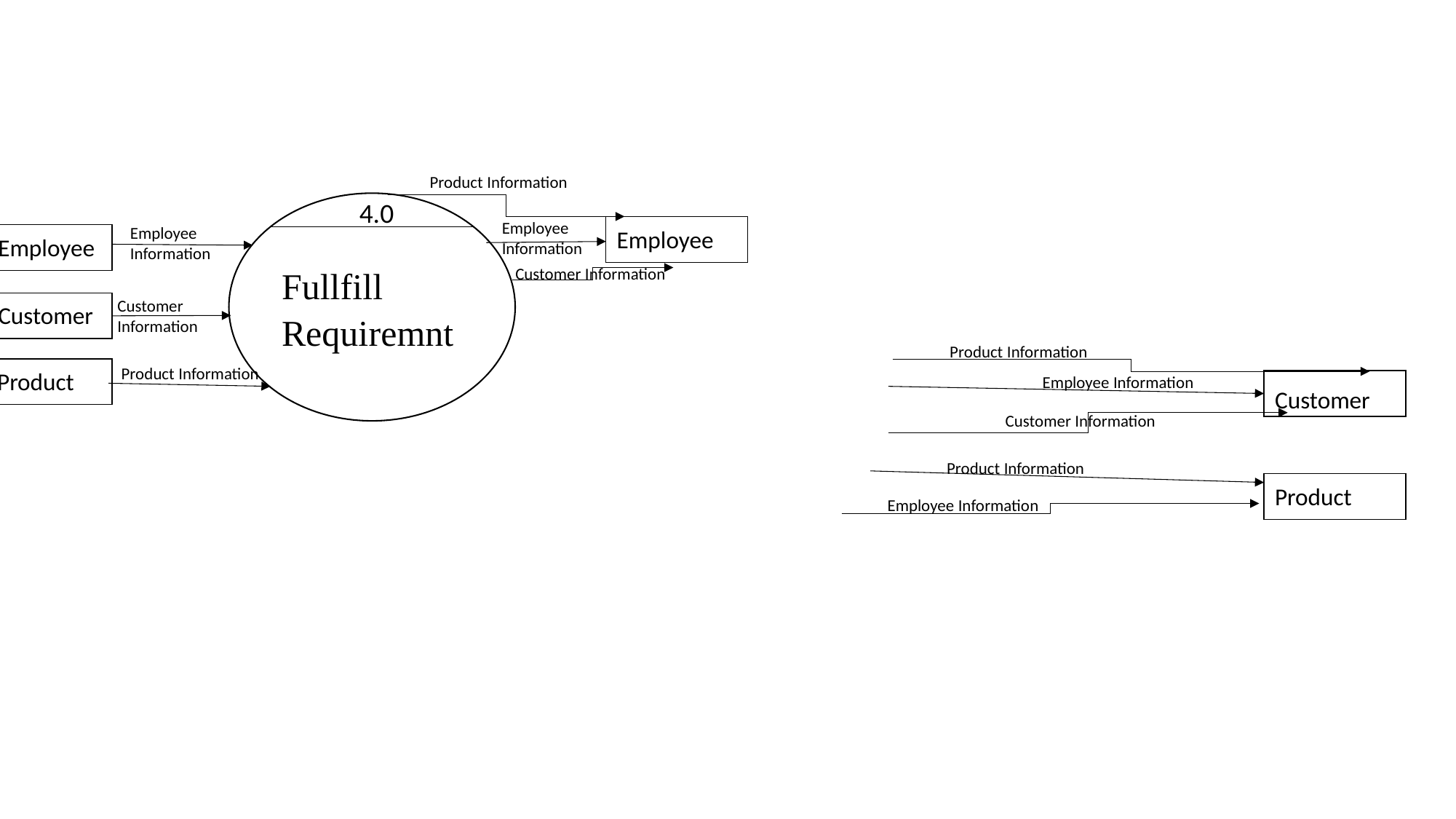

Product Information
4.0
Fullfill Requiremnt
Employee Information
Employee

Employee Information
Employee

Customer Information
Customer Information
Customer

Product Information
Product Information
Product

Employee Information
Customer
Customer Information
Product Information
Product

Employee Information